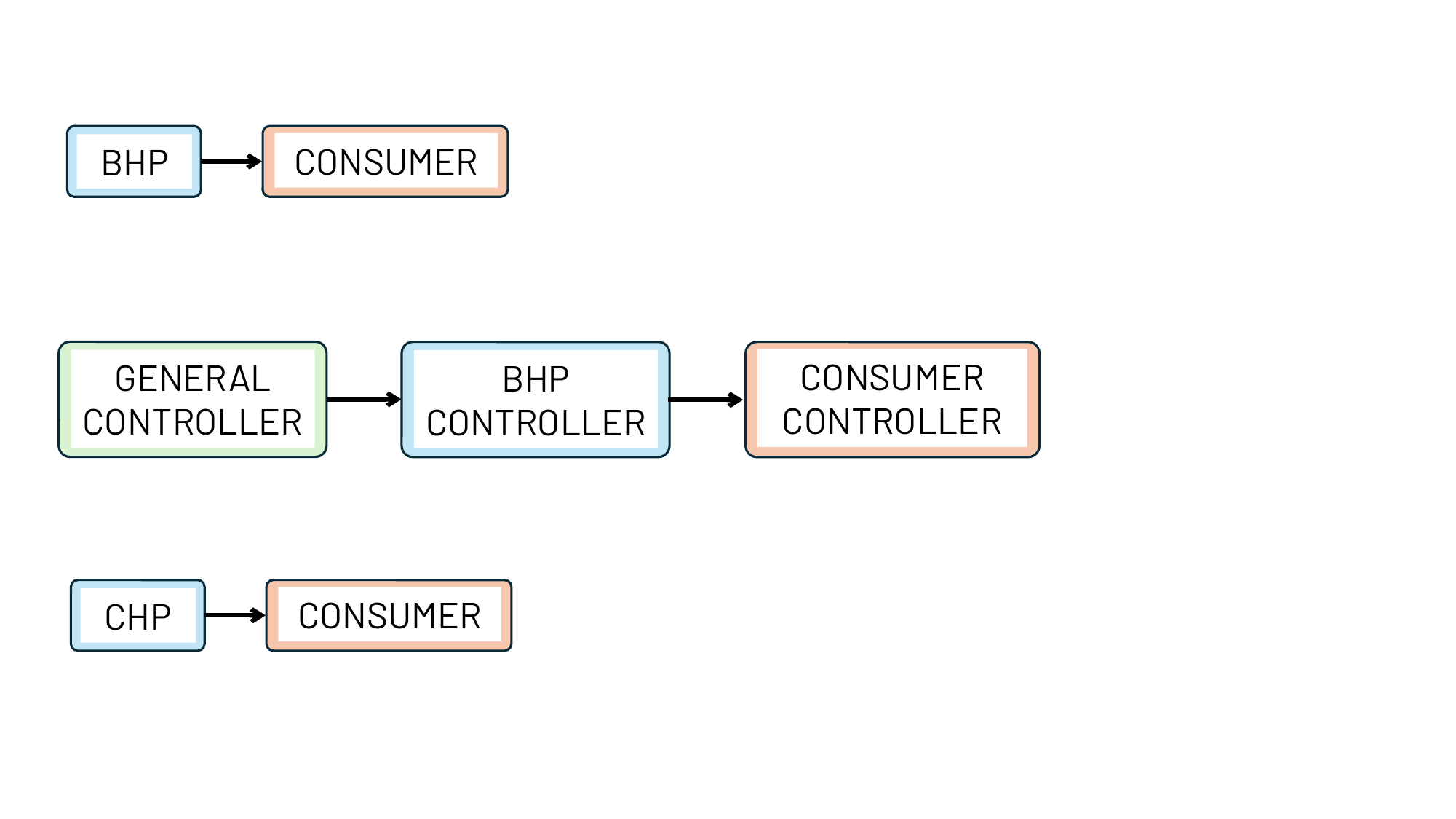

CONSUMER
BHP

CONSUMER
CONTROLLER
GENERAL
CONTROLLER
BHP
CONTROLLER

CONSUMER
CHP